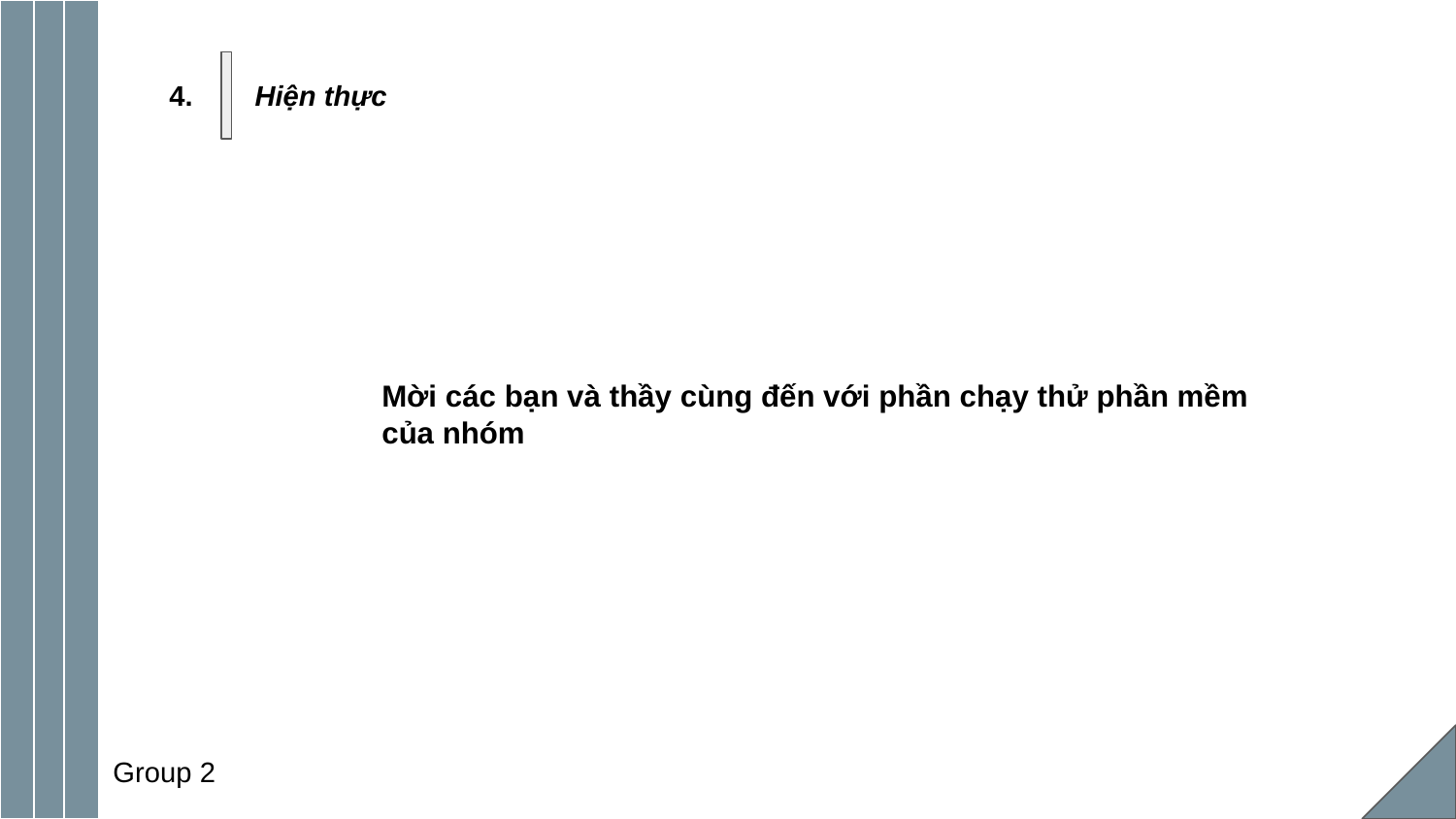

4.
Hiện thực
Mời các bạn và thầy cùng đến với phần chạy thử phần mềm của nhóm

Group 2